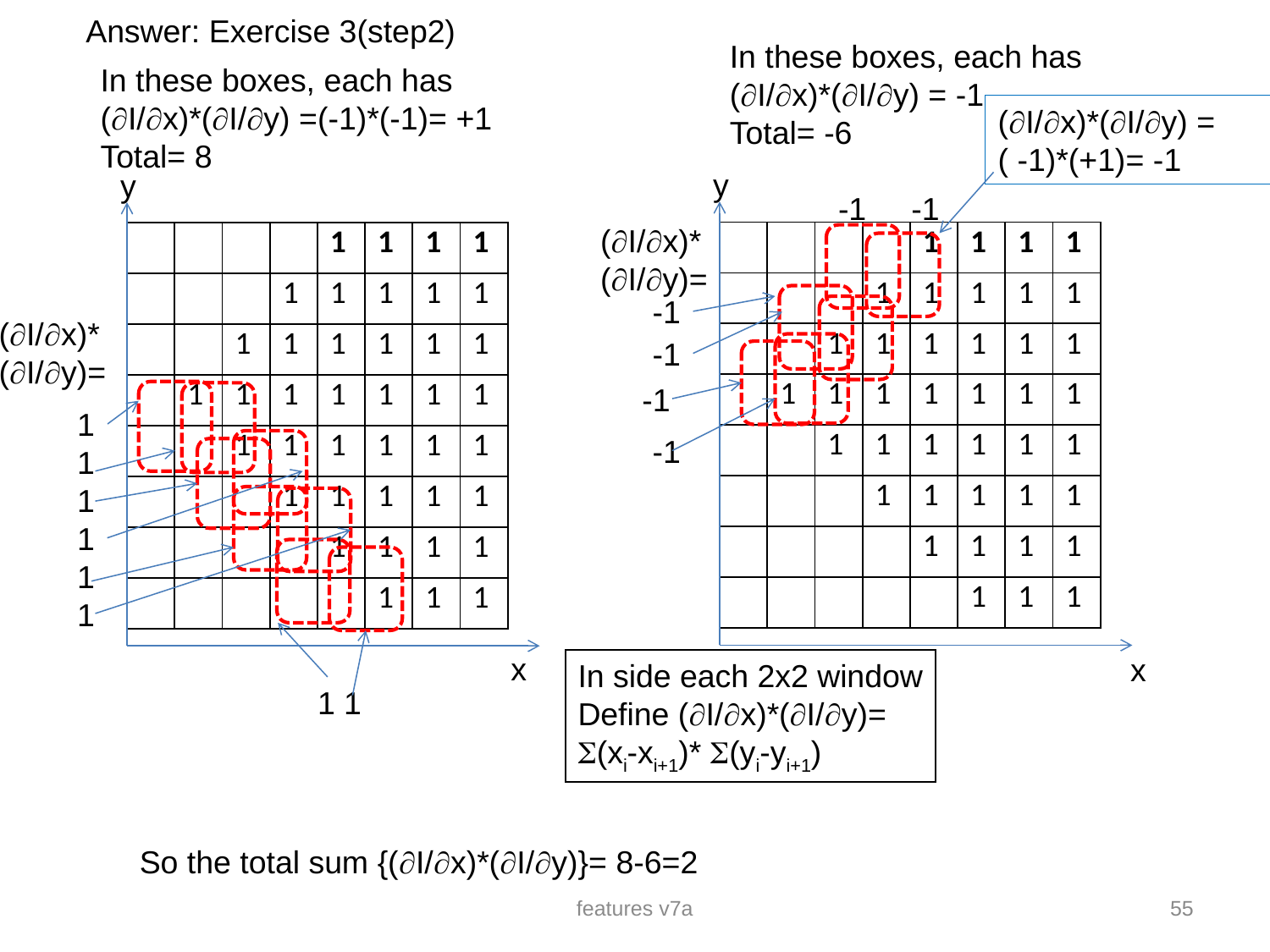

Answer: Exercise 3(step2)
In these boxes, each has (∂I/∂x)*(∂I/∂y) = -1
Total= -6
In these boxes, each has (∂I/∂x)*(∂I/∂y) =(-1)*(-1)= +1
Total= 8
(∂I/∂x)*(∂I/∂y) =
( -1)*(+1)= -1
y
y
-1
-1
(∂I/∂x)*
(∂I/∂y)=
|  |  |  |  | 1 | 1 | 1 | 1 |
| --- | --- | --- | --- | --- | --- | --- | --- |
|  |  |  | 1 | 1 | 1 | 1 | 1 |
|  |  | 1 | 1 | 1 | 1 | 1 | 1 |
|  | 1 | 1 | 1 | 1 | 1 | 1 | 1 |
|  |  | 1 | 1 | 1 | 1 | 1 | 1 |
|  |  |  | 1 | 1 | 1 | 1 | 1 |
|  |  |  |  | 1 | 1 | 1 | 1 |
|  |  |  |  |  | 1 | 1 | 1 |
|  |  |  |  | 1 | 1 | 1 | 1 |
| --- | --- | --- | --- | --- | --- | --- | --- |
|  |  |  | 1 | 1 | 1 | 1 | 1 |
|  |  | 1 | 1 | 1 | 1 | 1 | 1 |
|  | 1 | 1 | 1 | 1 | 1 | 1 | 1 |
|  |  | 1 | 1 | 1 | 1 | 1 | 1 |
|  |  |  | 1 | 1 | 1 | 1 | 1 |
|  |  |  |  | 1 | 1 | 1 | 1 |
|  |  |  |  |  | 1 | 1 | 1 |

-1

(∂I/∂x)*
(∂I/∂y)=
-1

-1

1
1
1
1
1
1

-1

x
x
In side each 2x2 window
Define (∂I/∂x)*(∂I/∂y)=
Σ(xi-xi+1)* Σ(yi-yi+1)
1 1
So the total sum {(∂I/∂x)*(∂I/∂y)}= 8-6=2
features v7a
55